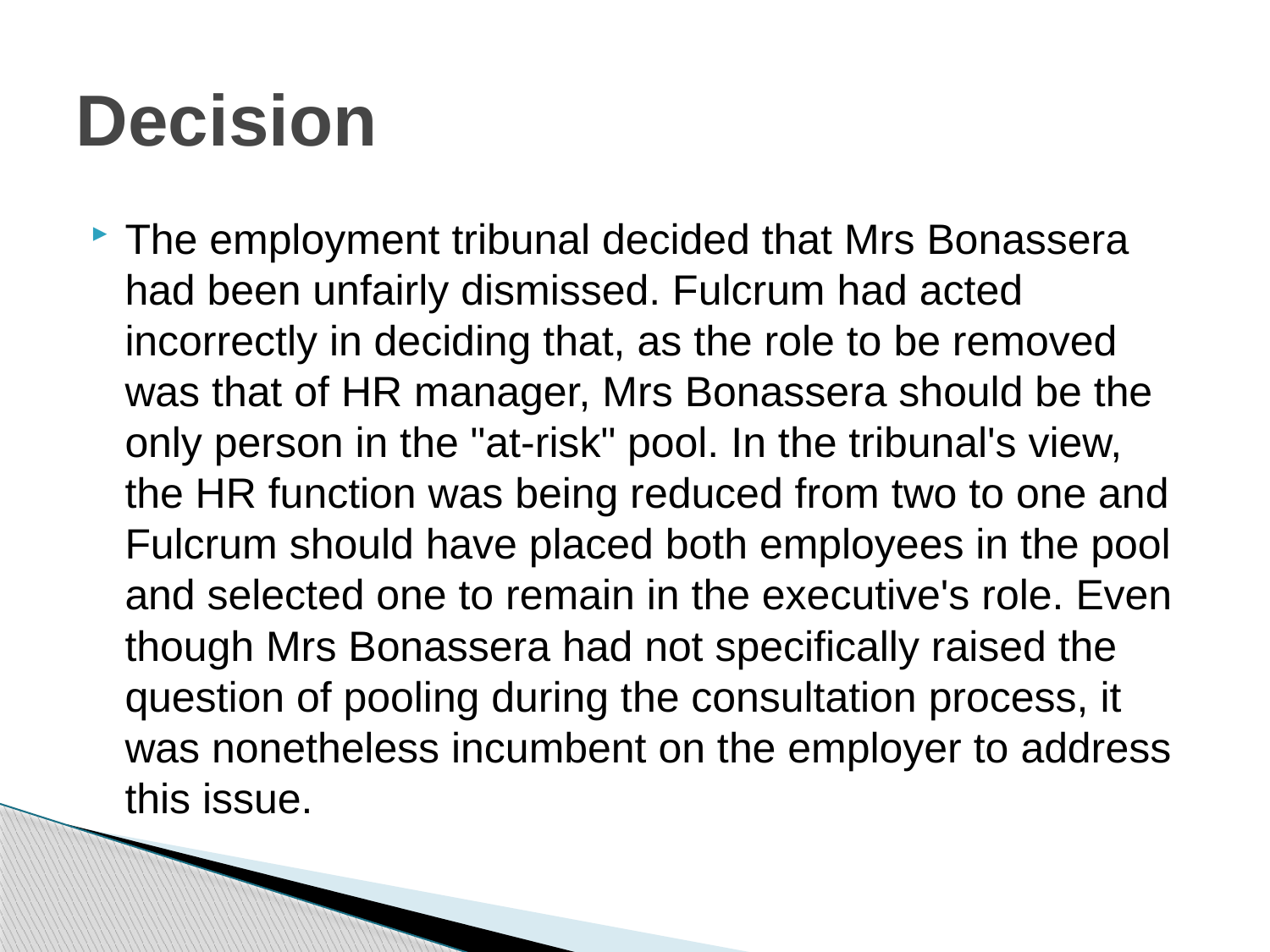

# Decision
The employment tribunal decided that Mrs Bonassera had been unfairly dismissed. Fulcrum had acted incorrectly in deciding that, as the role to be removed was that of HR manager, Mrs Bonassera should be the only person in the "at-risk" pool. In the tribunal's view, the HR function was being reduced from two to one and Fulcrum should have placed both employees in the pool and selected one to remain in the executive's role. Even though Mrs Bonassera had not specifically raised the question of pooling during the consultation process, it was nonetheless incumbent on the employer to address this issue.